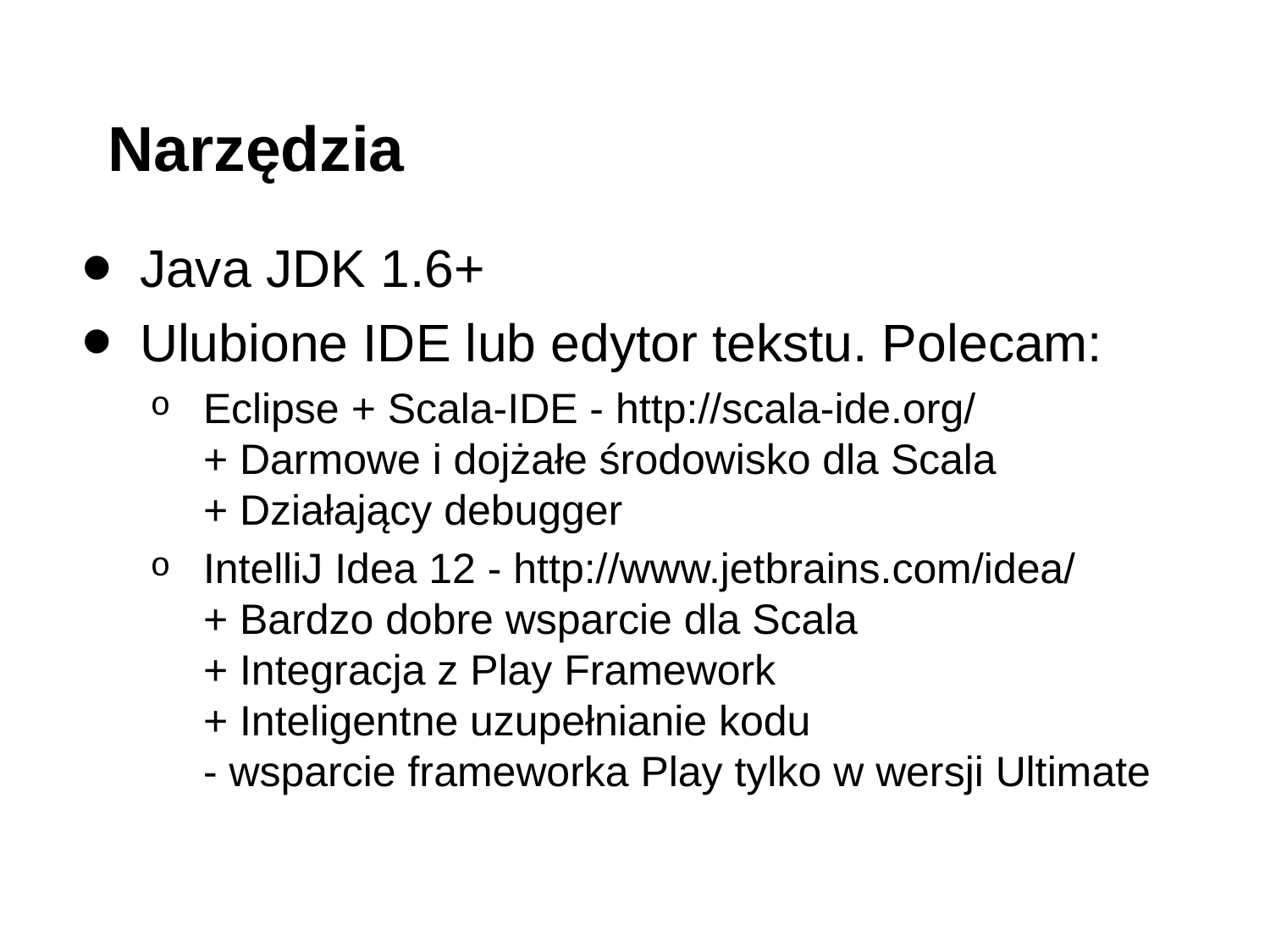

# Narzędzia
Java JDK 1.6+
Ulubione IDE lub edytor tekstu. Polecam:
Eclipse + Scala-IDE - http://scala-ide.org/
+ Darmowe i dojżałe środowisko dla Scala
+ Działający debugger
IntelliJ Idea 12 - http://www.jetbrains.com/idea/
+ Bardzo dobre wsparcie dla Scala
+ Integracja z Play Framework
+ Inteligentne uzupełnianie kodu
- wsparcie frameworka Play tylko w wersji Ultimate